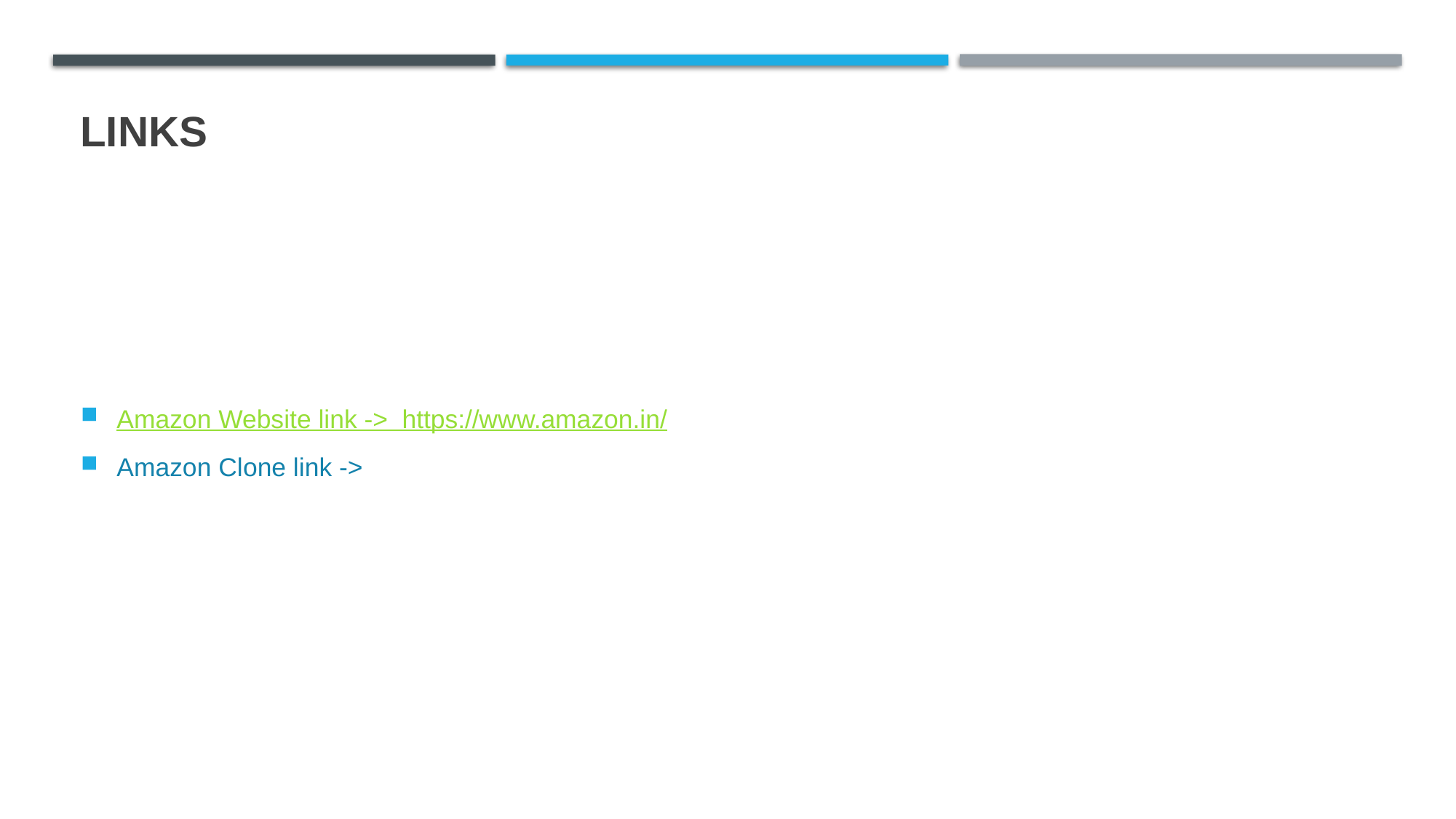

# links
Amazon Website link ->  https://www.amazon.in/
Amazon Clone link ->